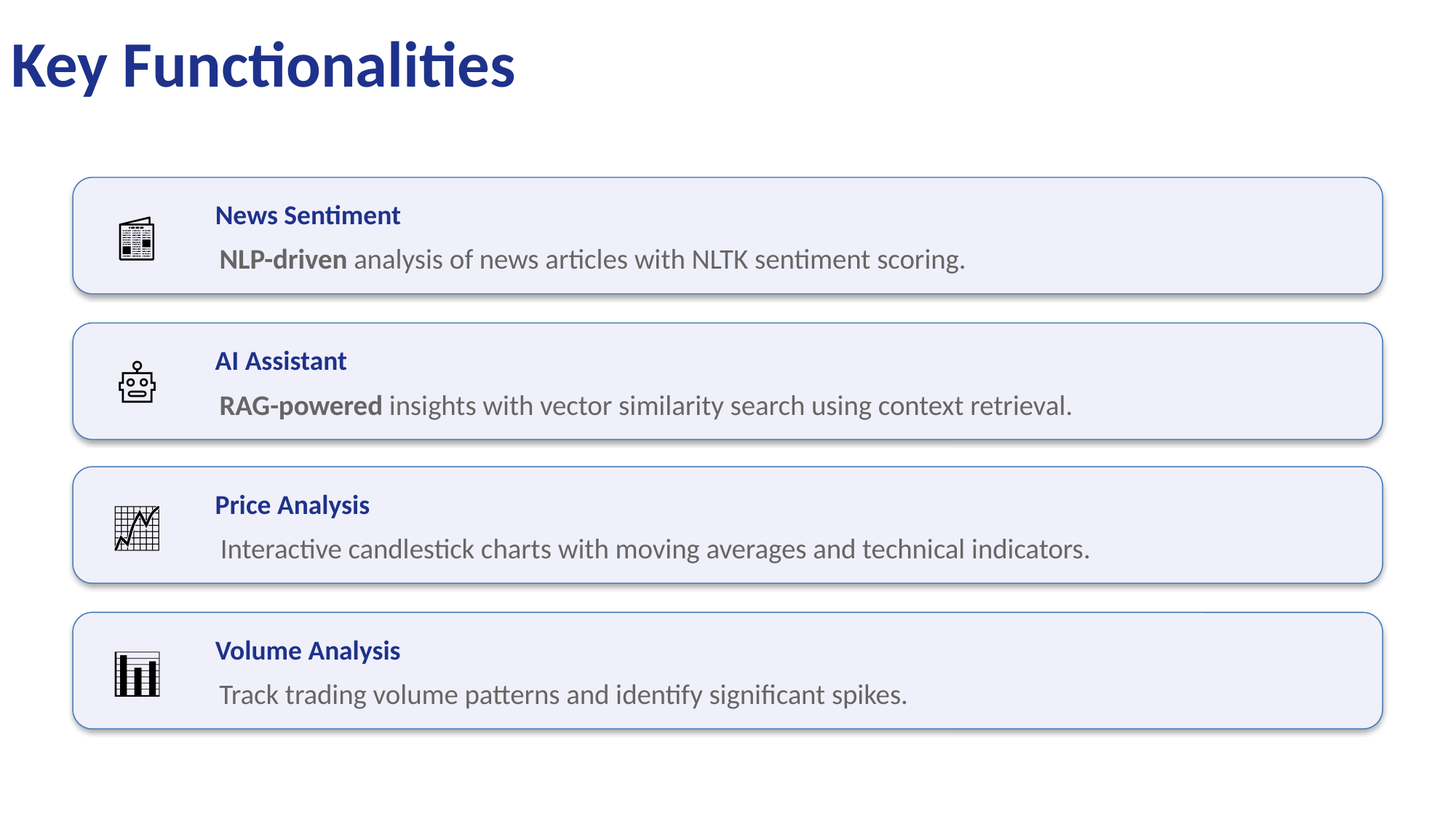

# Key Functionalities

News Sentiment
📰
NLP-driven analysis of news articles with NLTK sentiment scoring.

AI Assistant
🤖
RAG-powered insights with vector similarity search using context retrieval.

Price Analysis
📈
Interactive candlestick charts with moving averages and technical indicators.

Volume Analysis
📊
Track trading volume patterns and identify significant spikes.